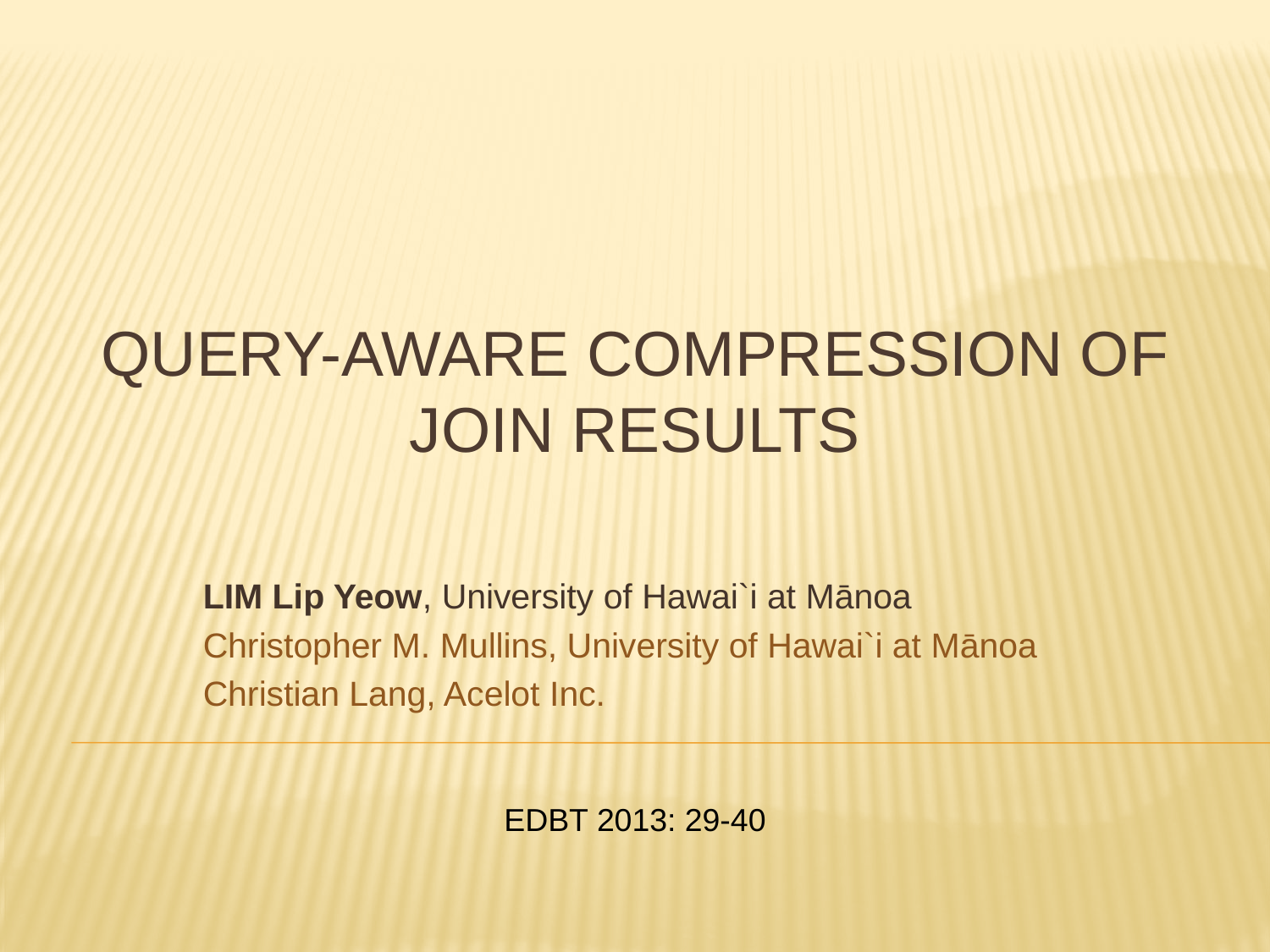

# Query-Aware Compression of Join Results
LIM Lip Yeow, University of Hawai`i at Mānoa
Christopher M. Mullins, University of Hawai`i at Mānoa
Christian Lang, Acelot Inc.
EDBT 2013: 29-40